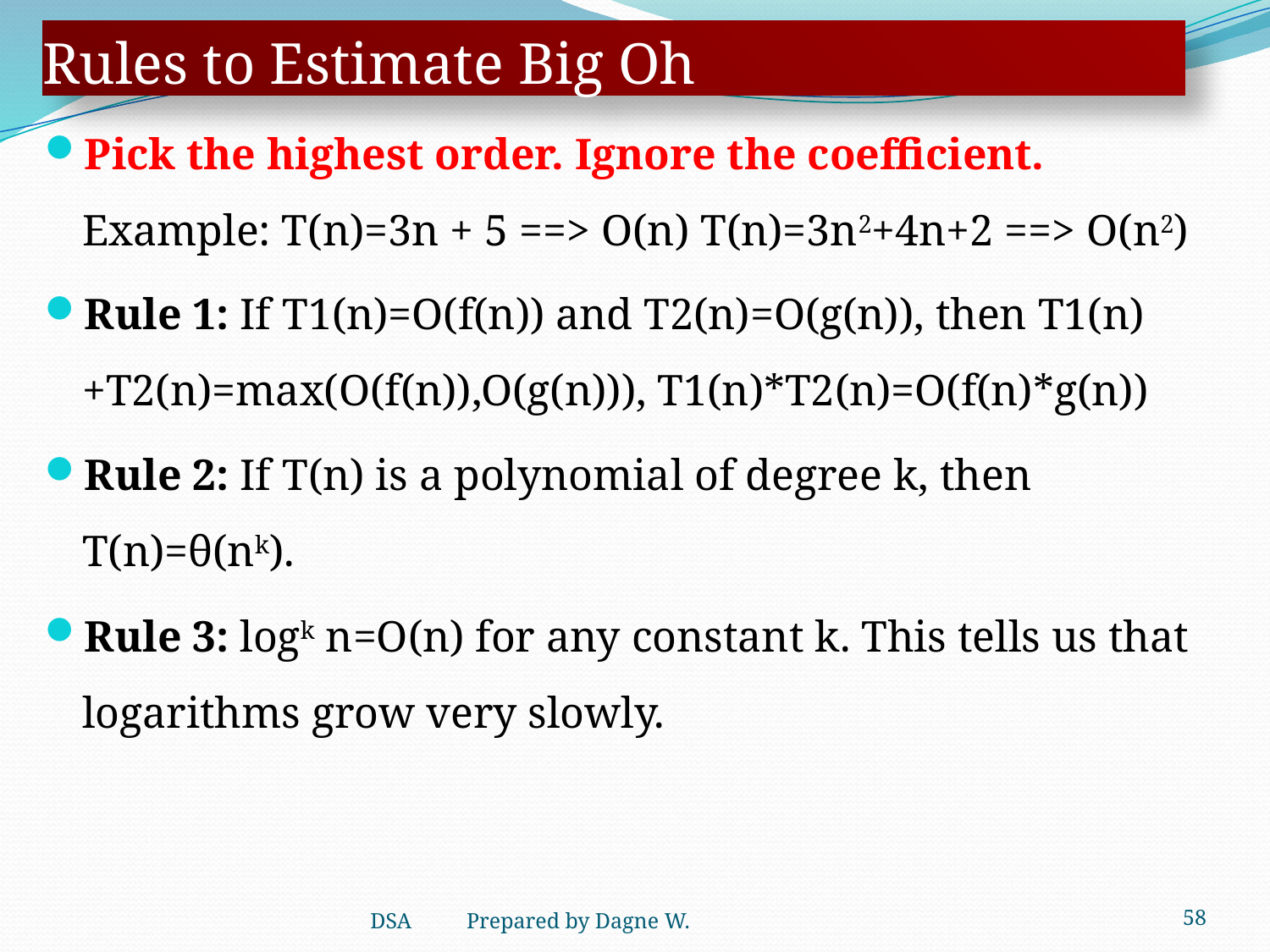

# Rules to Estimate Big Oh
Pick the highest order. Ignore the coefficient. Example: T(n)=3n + 5 ==> O(n) T(n)=3n2+4n+2 ==> O(n2)
Rule 1: If T1(n)=O(f(n)) and T2(n)=O(g(n)), then T1(n)+T2(n)=max(O(f(n)),O(g(n))), T1(n)*T2(n)=O(f(n)*g(n))
Rule 2: If T(n) is a polynomial of degree k, then T(n)=θ(nk).
Rule 3: logk n=O(n) for any constant k. This tells us that logarithms grow very slowly.
58
DSA          Prepared by Dagne W.